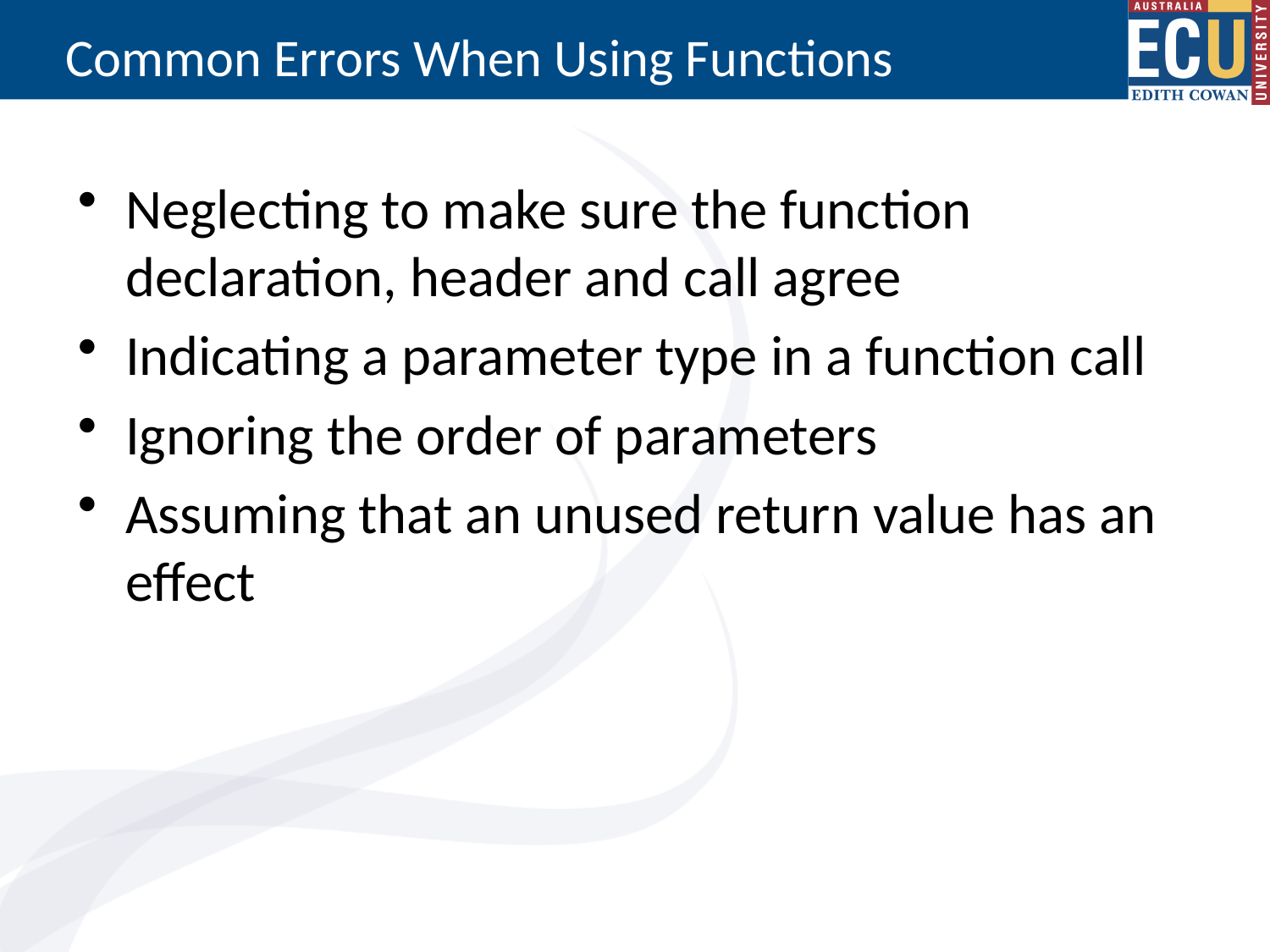

# Common Errors When Using Functions
Neglecting to make sure the function declaration, header and call agree
Indicating a parameter type in a function call
Ignoring the order of parameters
Assuming that an unused return value has an effect